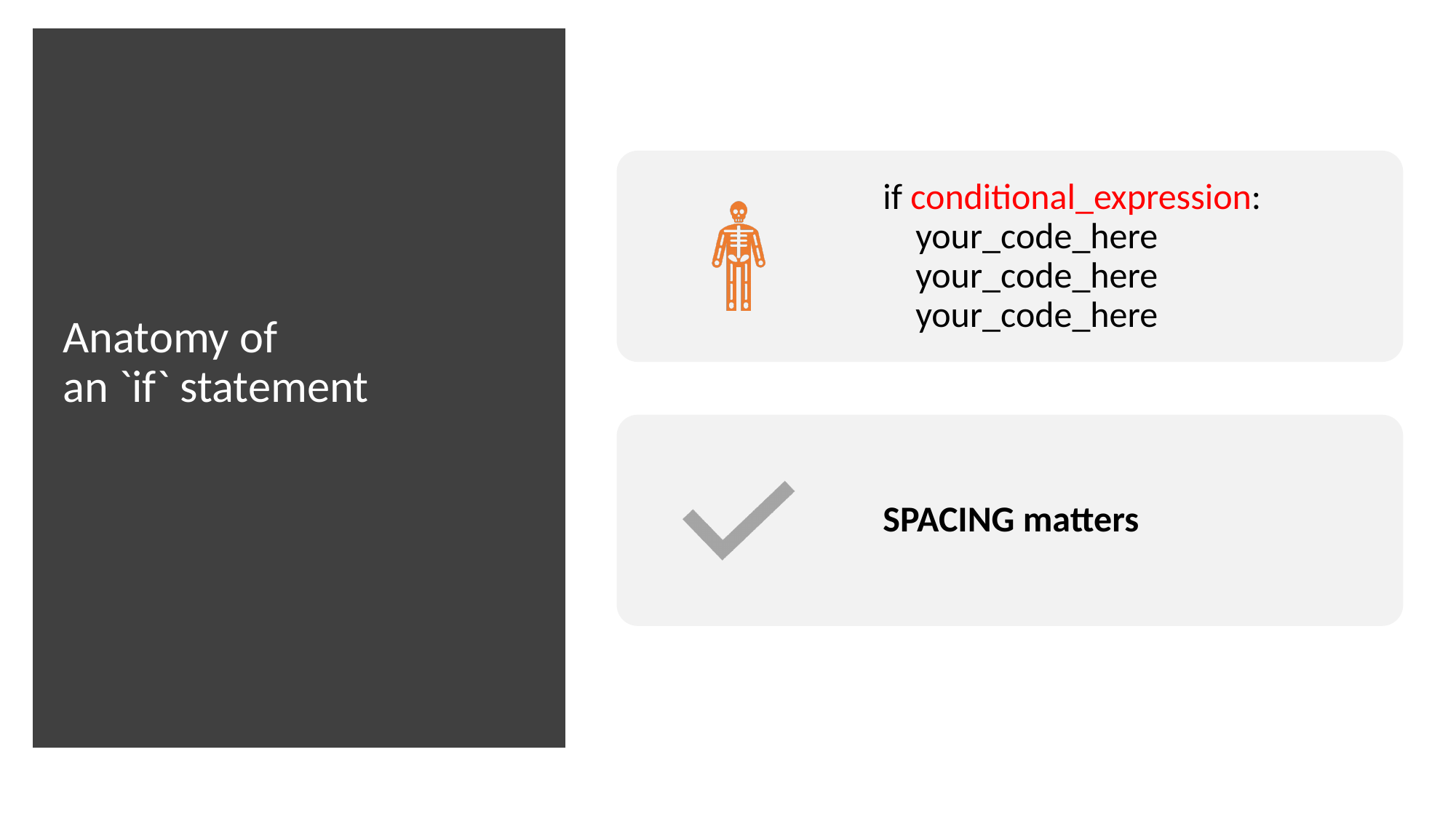

if conditional_expression:
    your_code_here
    your_code_here
    your_code_here
SPACING matters
# Anatomy of an `if` statement